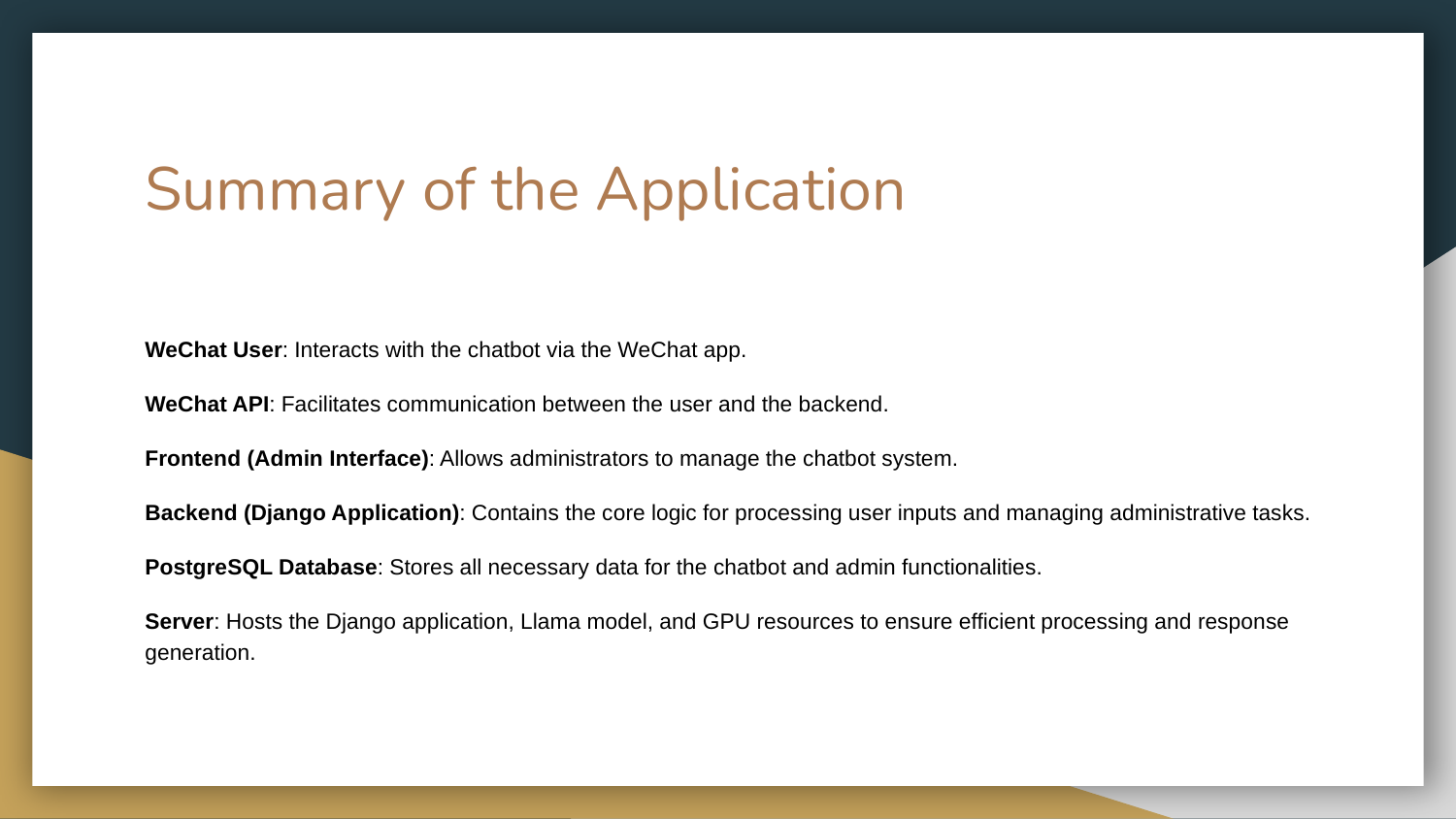

# Summary of the Application
WeChat User: Interacts with the chatbot via the WeChat app.
WeChat API: Facilitates communication between the user and the backend.
Frontend (Admin Interface): Allows administrators to manage the chatbot system.
Backend (Django Application): Contains the core logic for processing user inputs and managing administrative tasks.
PostgreSQL Database: Stores all necessary data for the chatbot and admin functionalities.
Server: Hosts the Django application, Llama model, and GPU resources to ensure efficient processing and response generation.